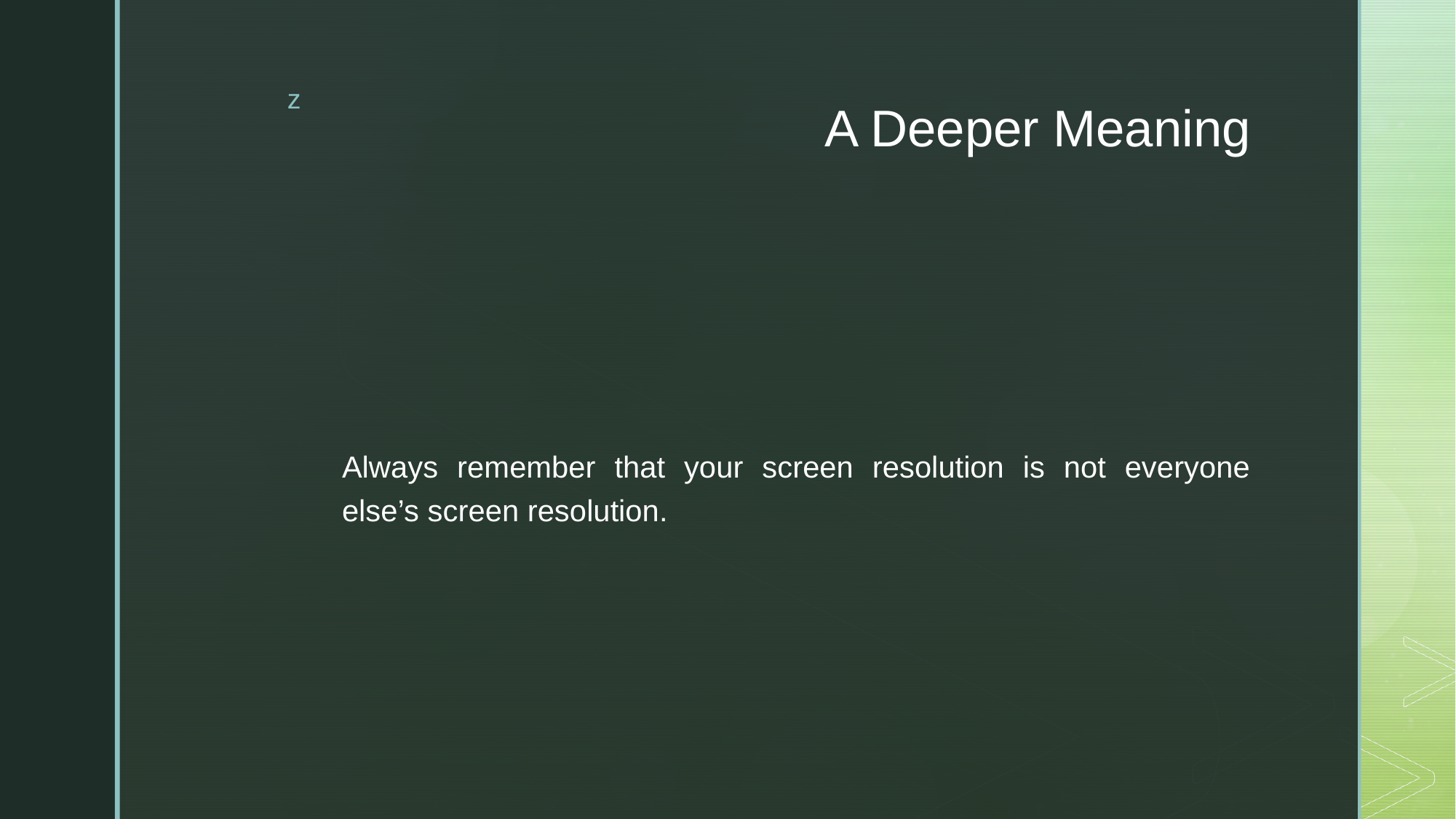

# A Deeper Meaning
Always remember that your screen resolution is not everyone else’s screen resolution.